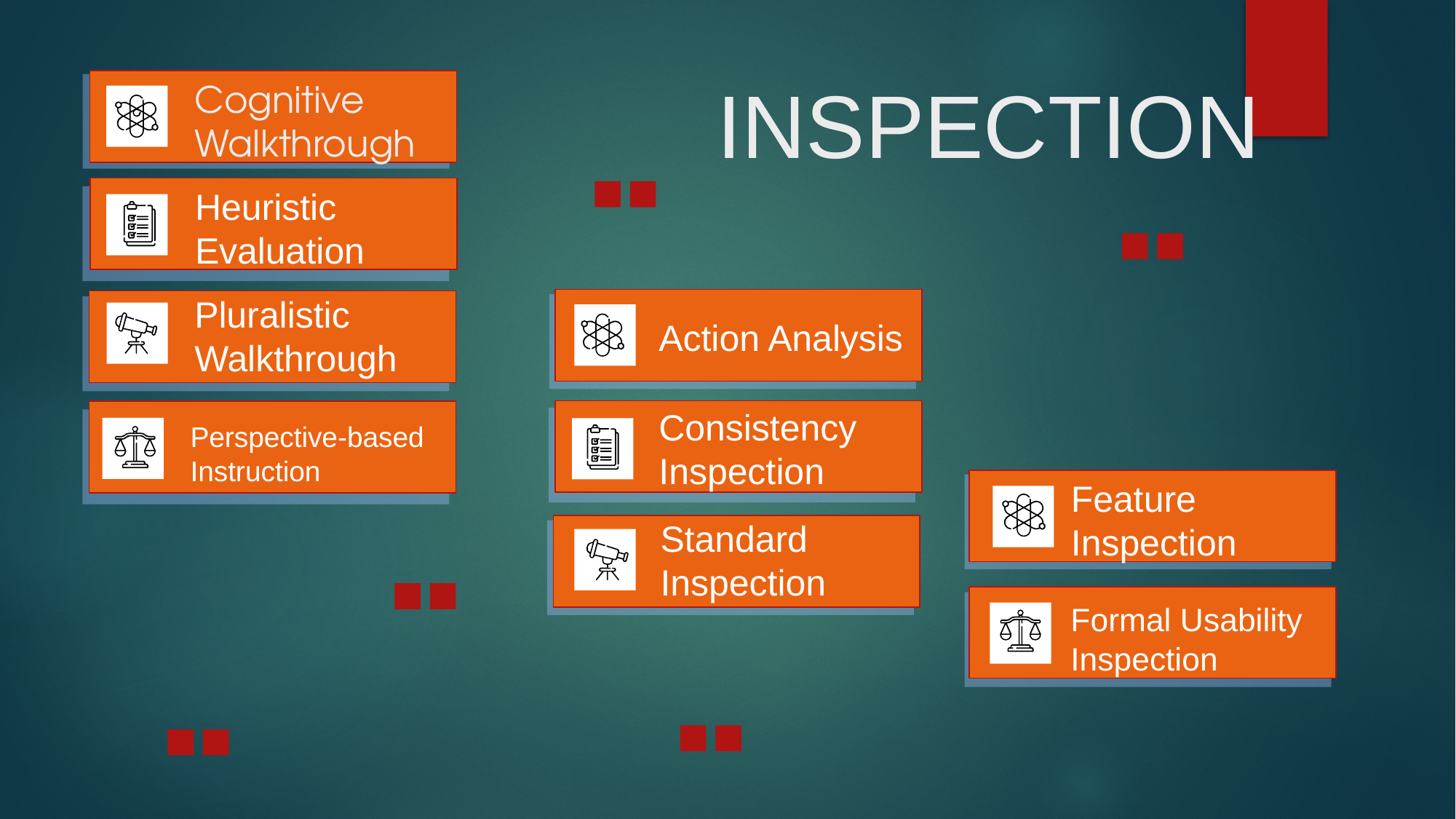

# INSPECTION

Cognitive Walkthrough

Heuristic Evaluation

Pluralistic Walkthrough
Action Analysis

Perspective-based Instruction

Consistency Inspection

Feature Inspection

Standard Inspection

Formal Usability Inspection